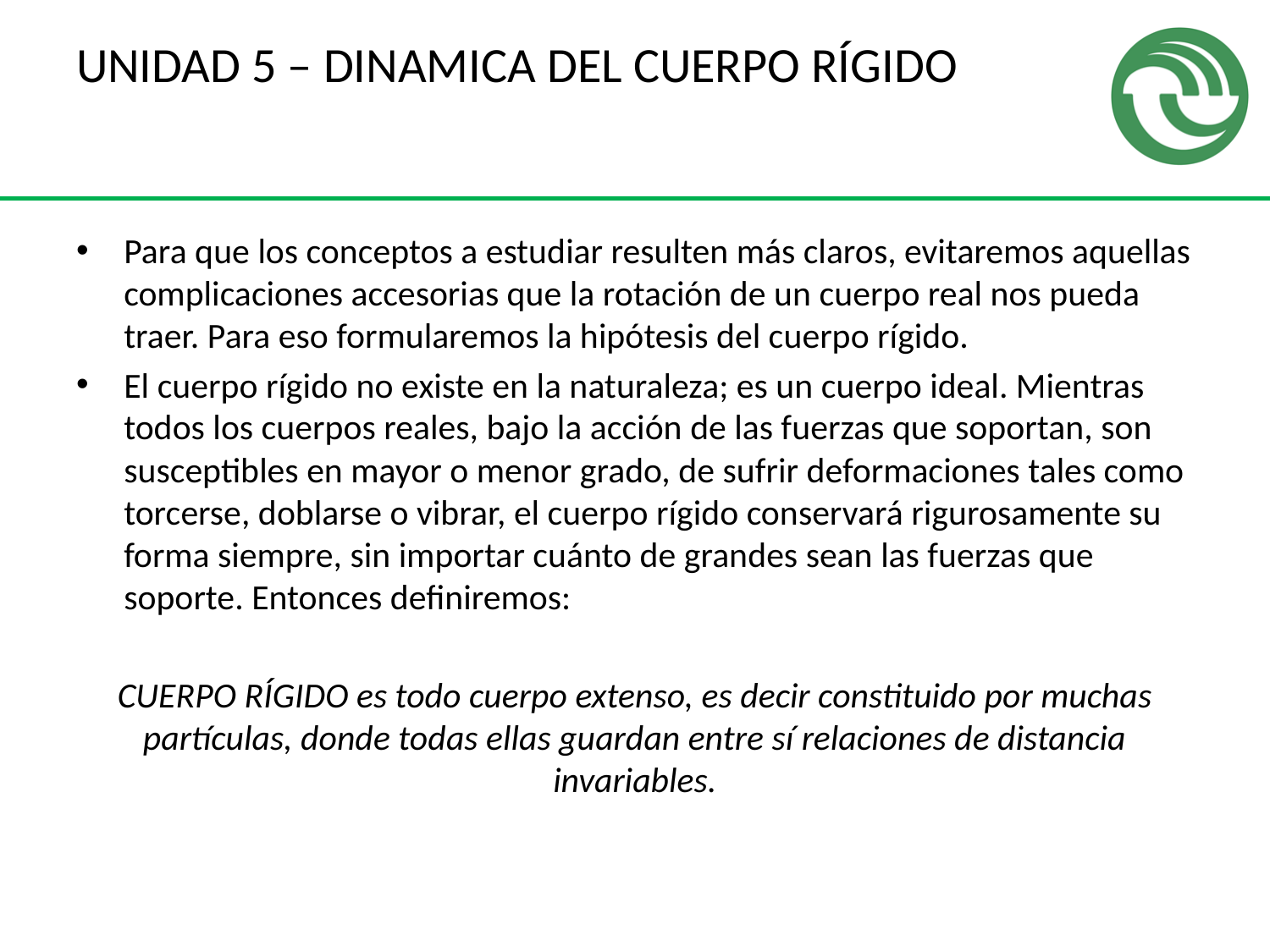

# UNIDAD 5 – DINAMICA DEL CUERPO RÍGIDO
Para que los conceptos a estudiar resulten más claros, evitaremos aquellas complicaciones accesorias que la rotación de un cuerpo real nos pueda traer. Para eso formularemos la hipótesis del cuerpo rígido.
El cuerpo rígido no existe en la naturaleza; es un cuerpo ideal. Mientras todos los cuerpos reales, bajo la acción de las fuerzas que soportan, son susceptibles en mayor o menor grado, de sufrir deformaciones tales como torcerse, doblarse o vibrar, el cuerpo rígido conservará rigurosamente su forma siempre, sin importar cuánto de grandes sean las fuerzas que soporte. Entonces definiremos:

CUERPO RÍGIDO es todo cuerpo extenso, es decir constituido por muchas partículas, donde todas ellas guardan entre sí relaciones de distancia invariables.